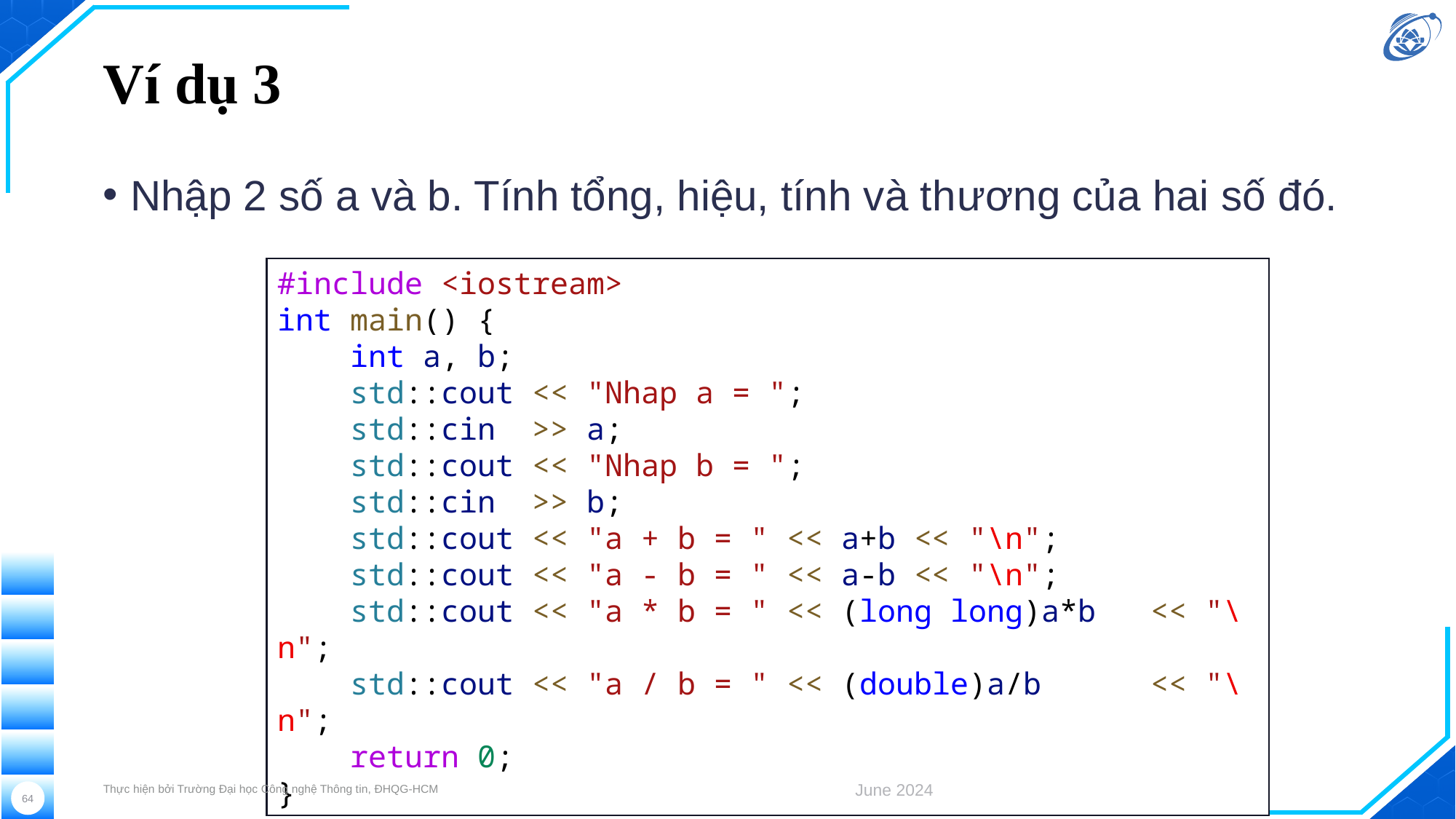

# Ví dụ 3
Nhập 2 số a và b. Tính tổng, hiệu, tính và thương của hai số đó.
#include <iostream>
int main() {
    int a, b;
    std::cout << "Nhap a = ";
    std::cin  >> a;
    std::cout << "Nhap b = ";
    std::cin  >> b;
    std::cout << "a + b = " << a+b << "\n";
    std::cout << "a - b = " << a-b << "\n";
    std::cout << "a * b = " << (long long)a*b   << "\n";
    std::cout << "a / b = " << (double)a/b      << "\n";
    return 0;
}
Thực hiện bởi Trường Đại học Công nghệ Thông tin, ĐHQG-HCM
June 2024
64